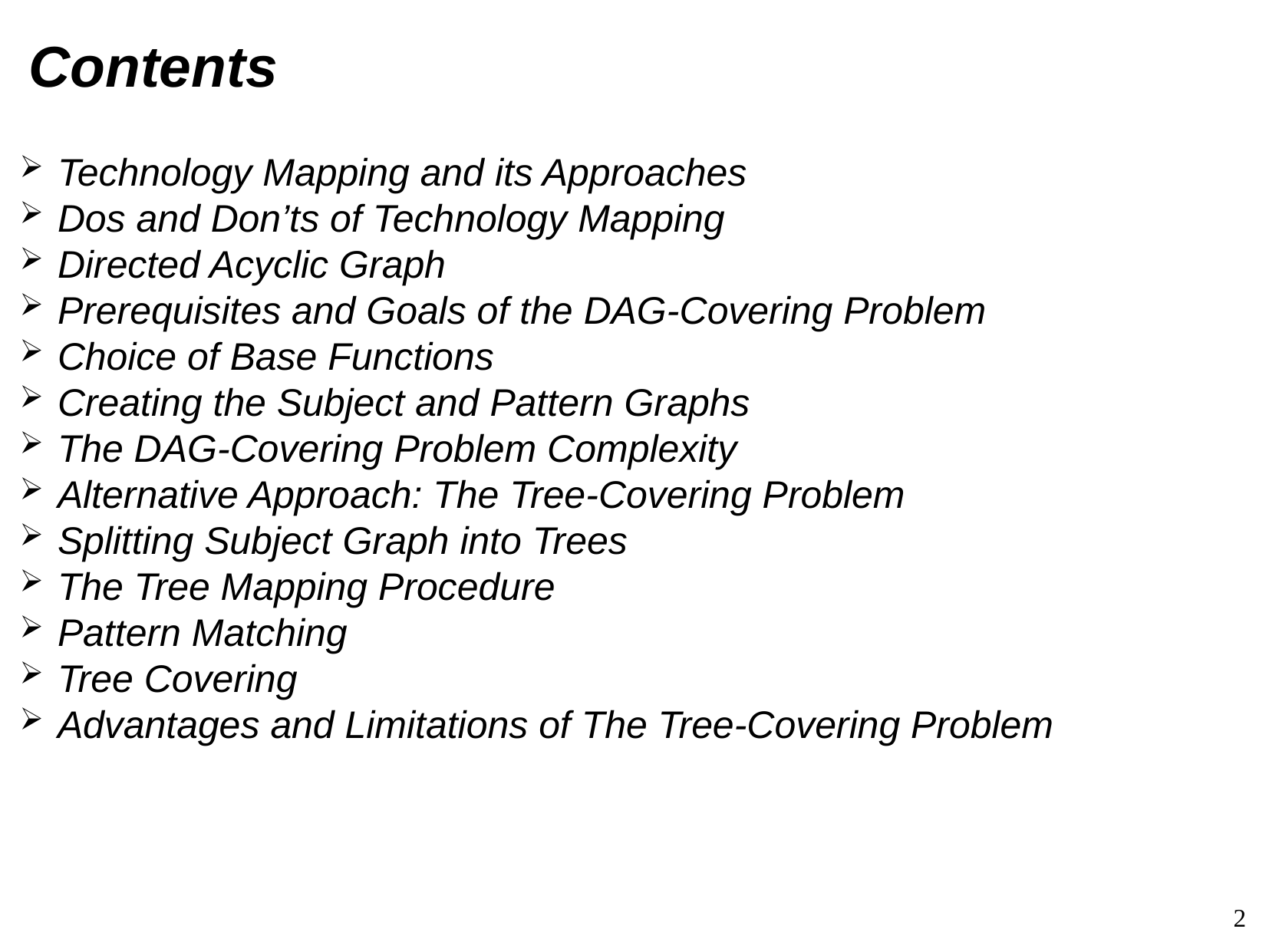

# Contents
 Technology Mapping and its Approaches
 Dos and Don’ts of Technology Mapping
 Directed Acyclic Graph
 Prerequisites and Goals of the DAG-Covering Problem
 Choice of Base Functions
 Creating the Subject and Pattern Graphs
 The DAG-Covering Problem Complexity
 Alternative Approach: The Tree-Covering Problem
 Splitting Subject Graph into Trees
 The Tree Mapping Procedure
 Pattern Matching
 Tree Covering
 Advantages and Limitations of The Tree-Covering Problem
2